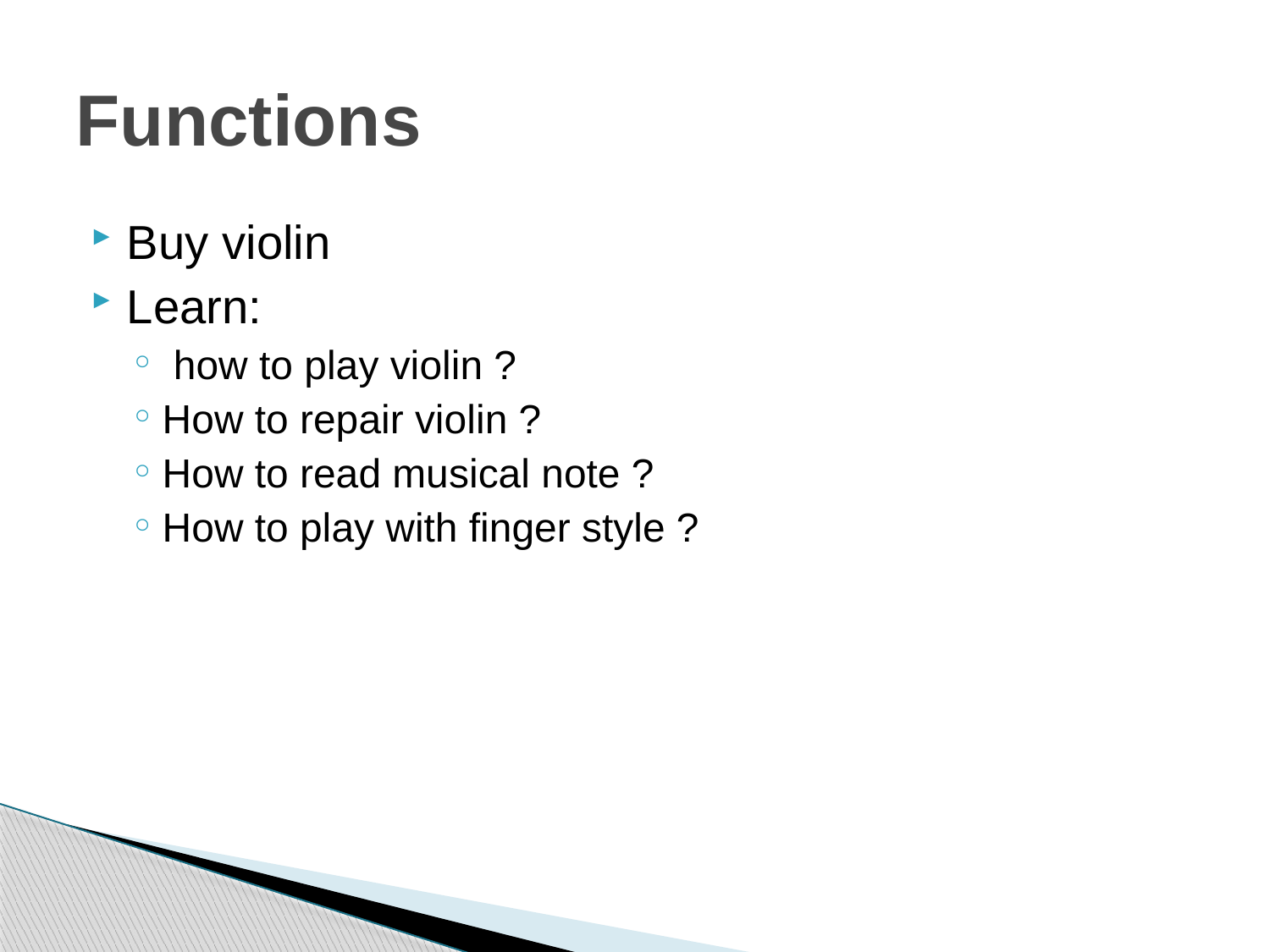

# Functions
Buy violin
Learn:
 how to play violin ?
How to repair violin ?
How to read musical note ?
How to play with finger style ?